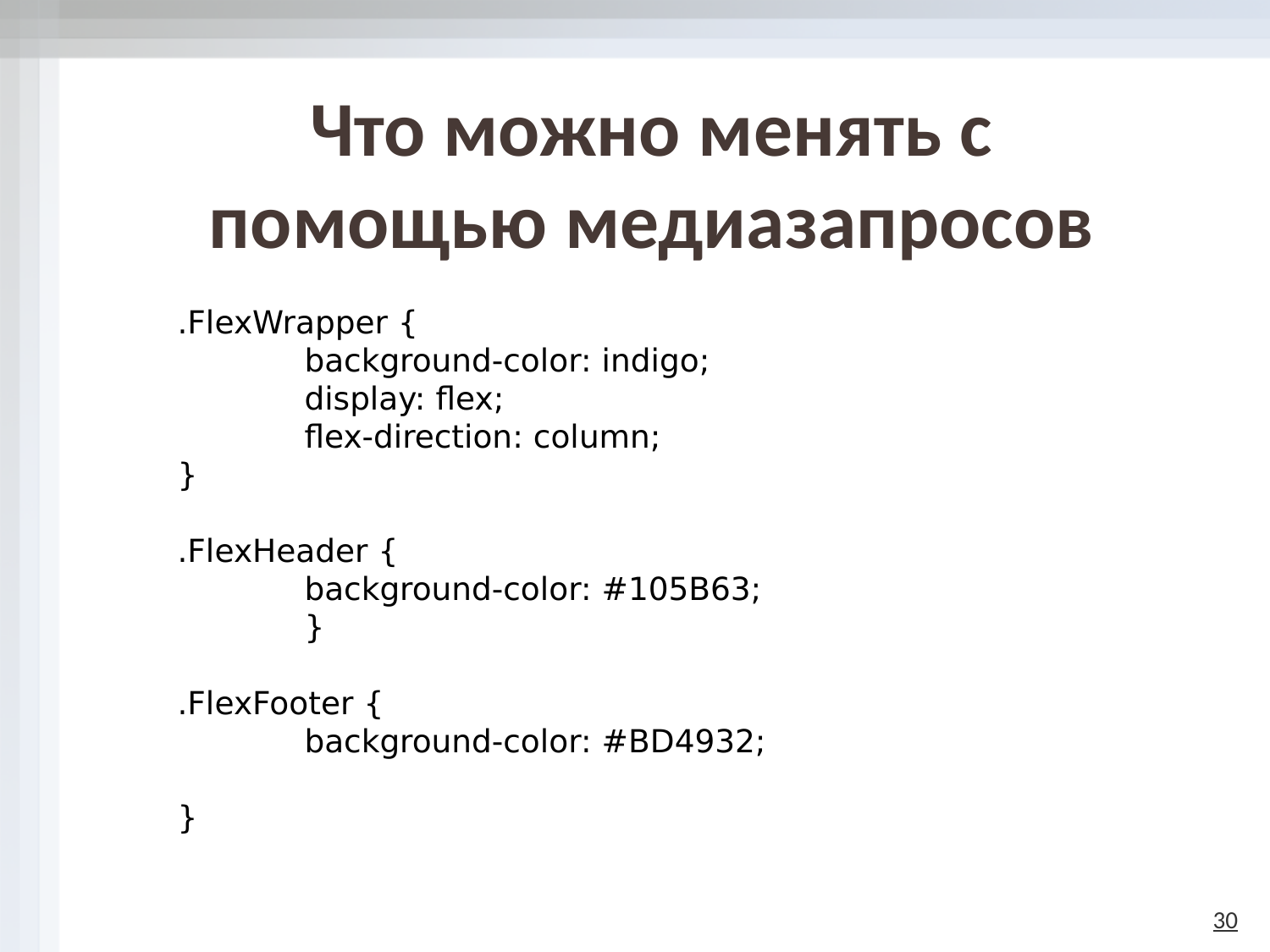

# Что можно менять с помощью медиазапросов
.FlexWrapper {
	background-color: indigo;
	display: flex;
	flex-direction: column;
}

.FlexHeader {
	background-color: #105B63;
	}

.FlexFooter {
	background-color: #BD4932;

}

30